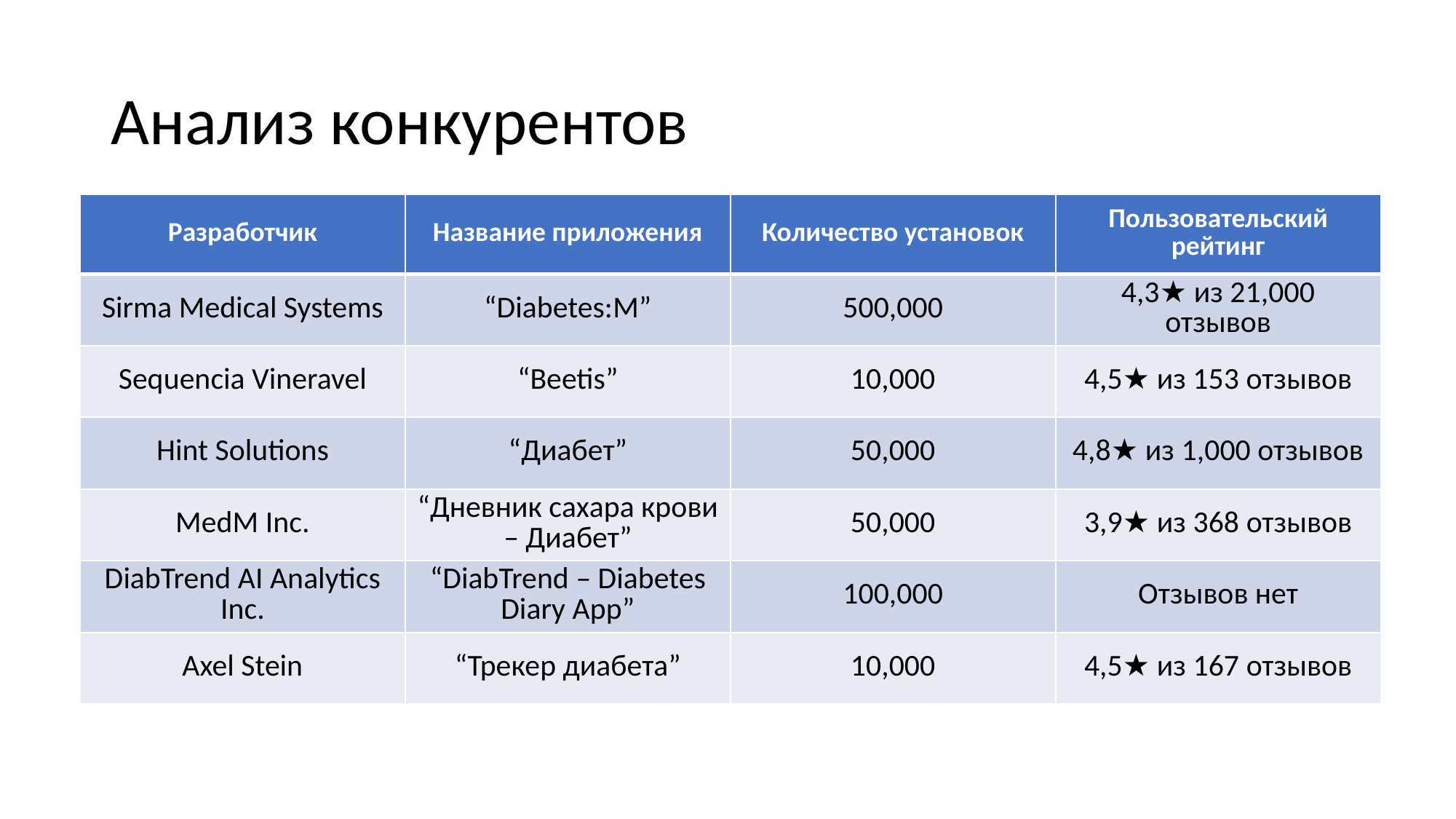

# Анализ конкурентов
| Разработчик | Название приложения | Количество установок | Пользовательский рейтинг |
| --- | --- | --- | --- |
| Sirma Medical Systems | “Diabetes:M” | 500,000 | 4,3★ из 21,000 отзывов |
| Sequencia Vineravel | “Beetis” | 10,000 | 4,5★ из 153 отзывов |
| Hint Solutions | “Диабет” | 50,000 | 4,8★ из 1,000 отзывов |
| MedM Inc. | “Дневник сахара крови – Диабет” | 50,000 | 3,9★ из 368 отзывов |
| DiabTrend AI Analytics Inc. | “DiabTrend – Diabetes Diary App” | 100,000 | Отзывов нет |
| Axel Stein | “Трекер диабета” | 10,000 | 4,5★ из 167 отзывов |